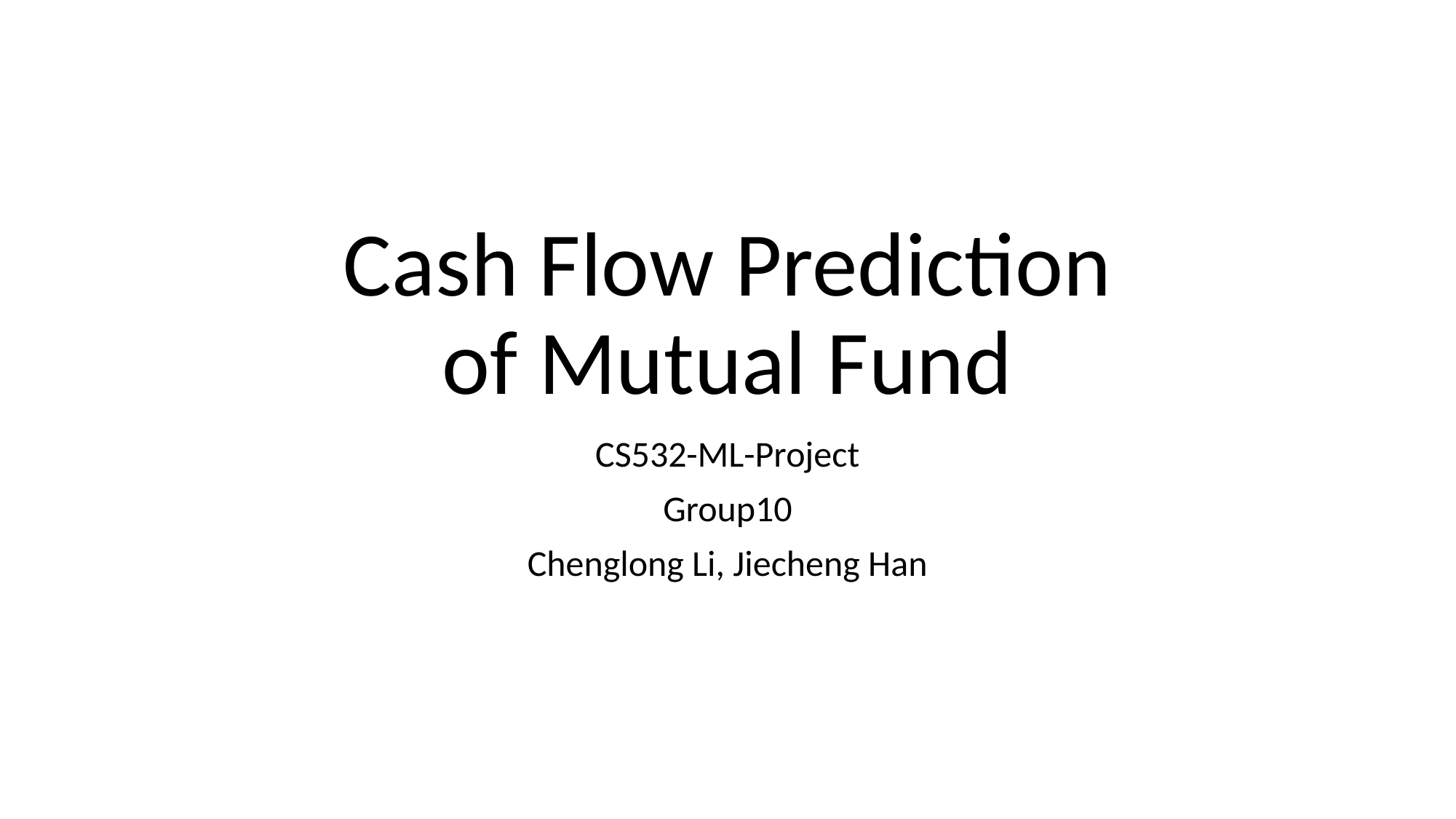

# Cash Flow Prediction of Mutual Fund
CS532-ML-Project
Group10
Chenglong Li, Jiecheng Han